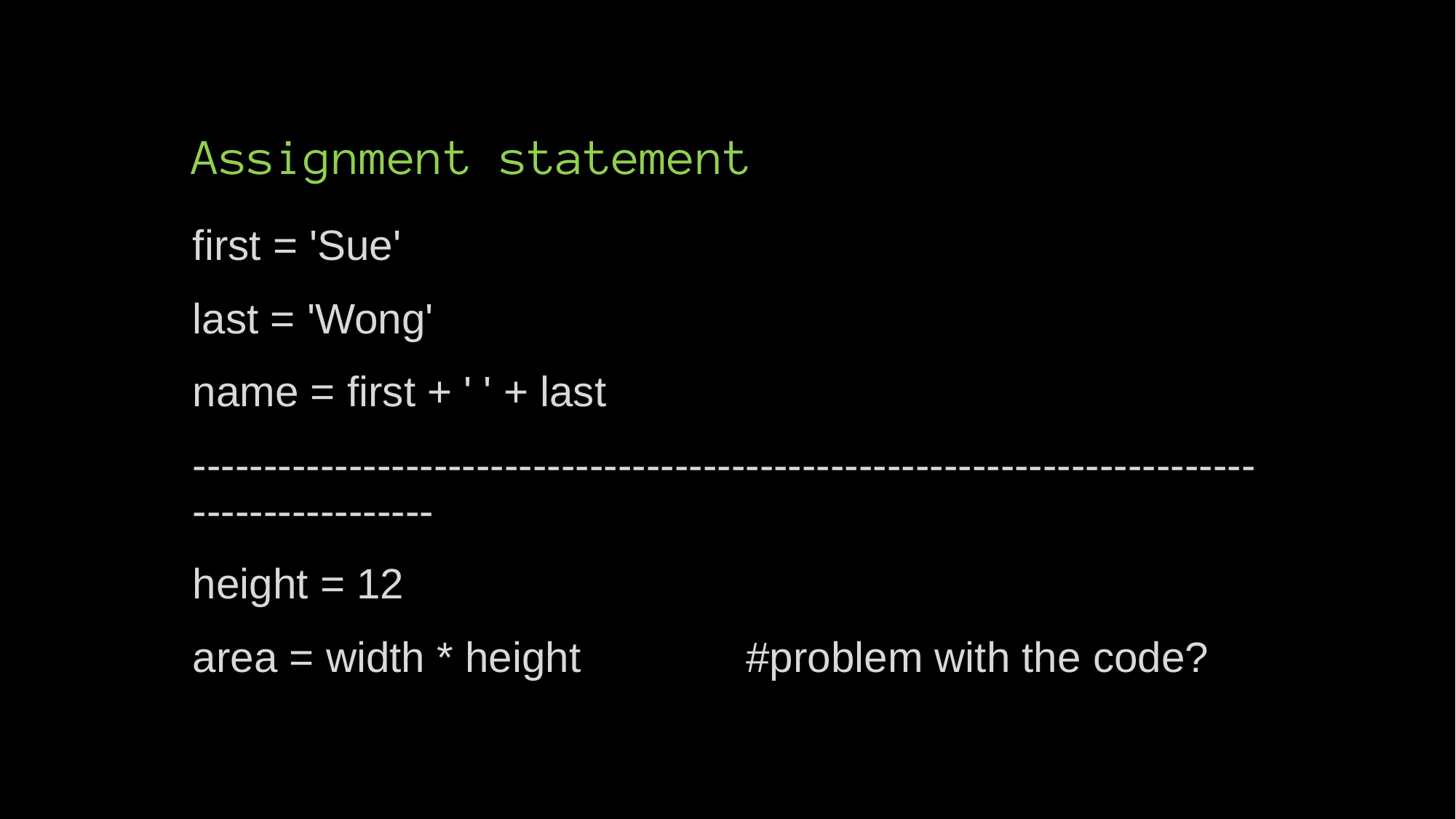

# Assignment statement
first = 'Sue'
last = 'Wong'
name = first + ' ' + last
--------------------------------------------------------------------------------------------
height = 12
area = width * height              #problem with the code?